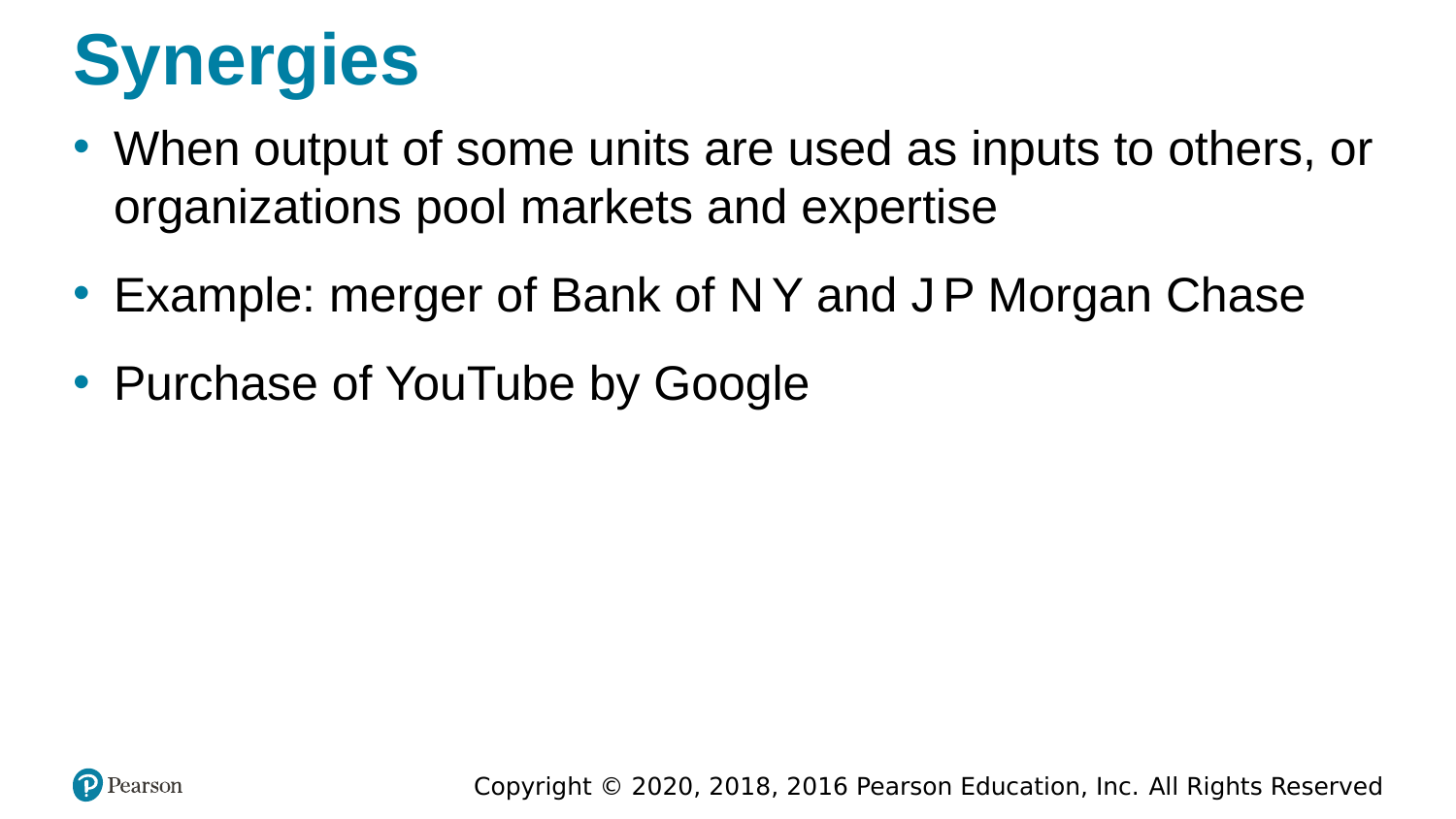

# Synergies
When output of some units are used as inputs to others, or organizations pool markets and expertise
Example: merger of Bank of N Y and J P Morgan Chase
Purchase of YouTube by Google